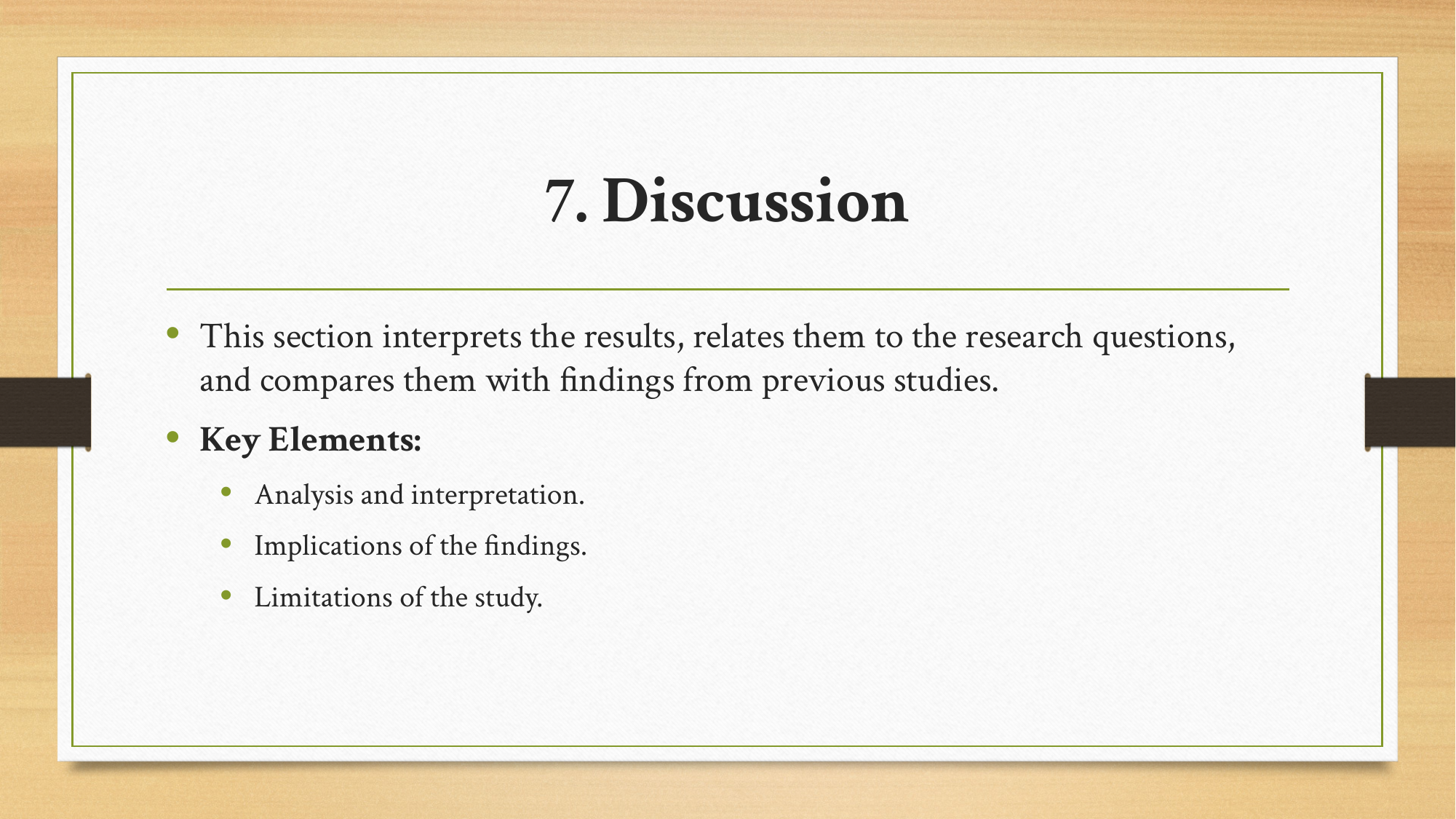

# 7. Discussion
This section interprets the results, relates them to the research questions, and compares them with findings from previous studies.
Key Elements:
Analysis and interpretation.
Implications of the findings.
Limitations of the study.